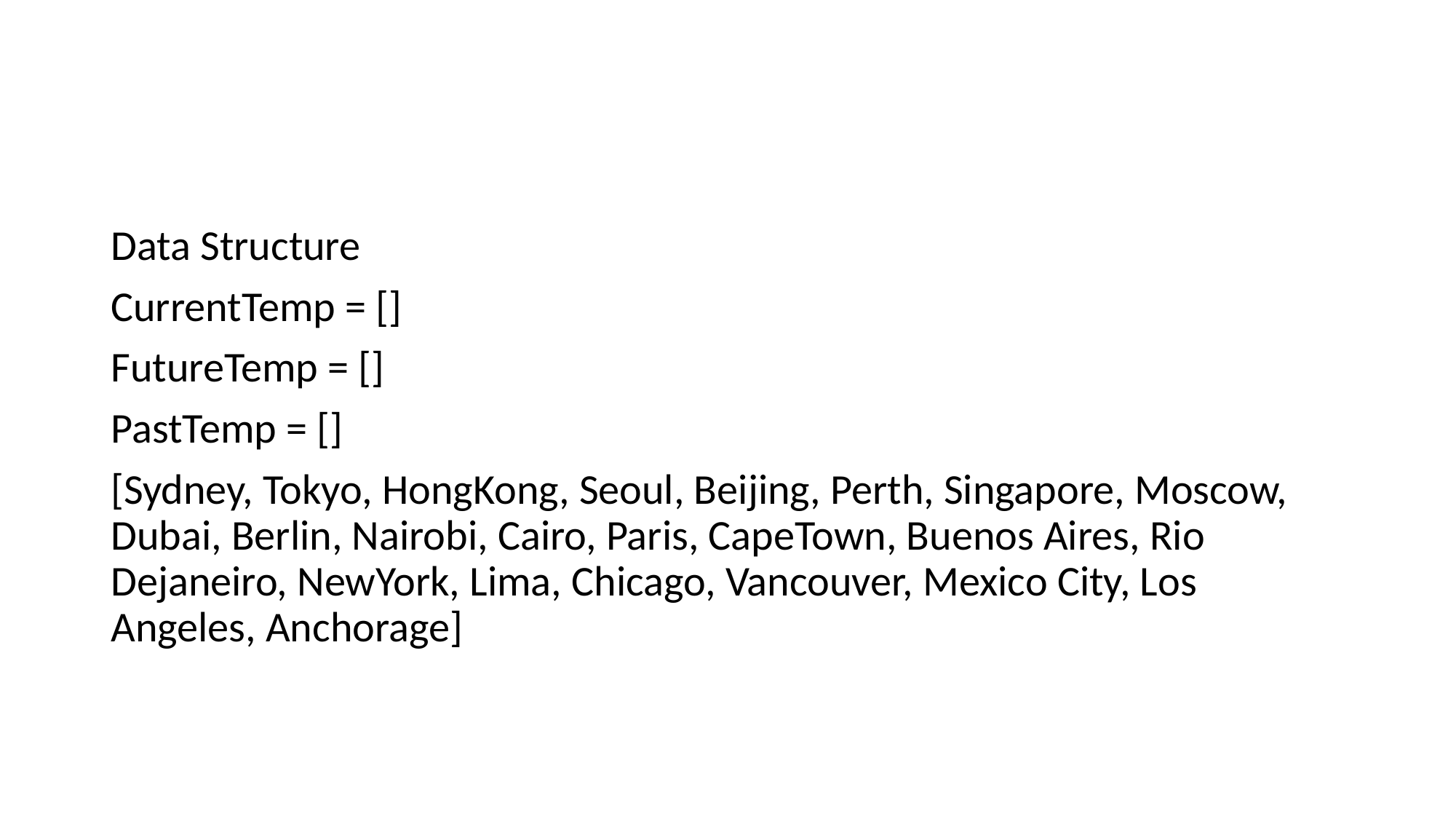

#
Data Structure
CurrentTemp = []
FutureTemp = []
PastTemp = []
[Sydney, Tokyo, HongKong, Seoul, Beijing, Perth, Singapore, Moscow, Dubai, Berlin, Nairobi, Cairo, Paris, CapeTown, Buenos Aires, Rio Dejaneiro, NewYork, Lima, Chicago, Vancouver, Mexico City, Los Angeles, Anchorage]